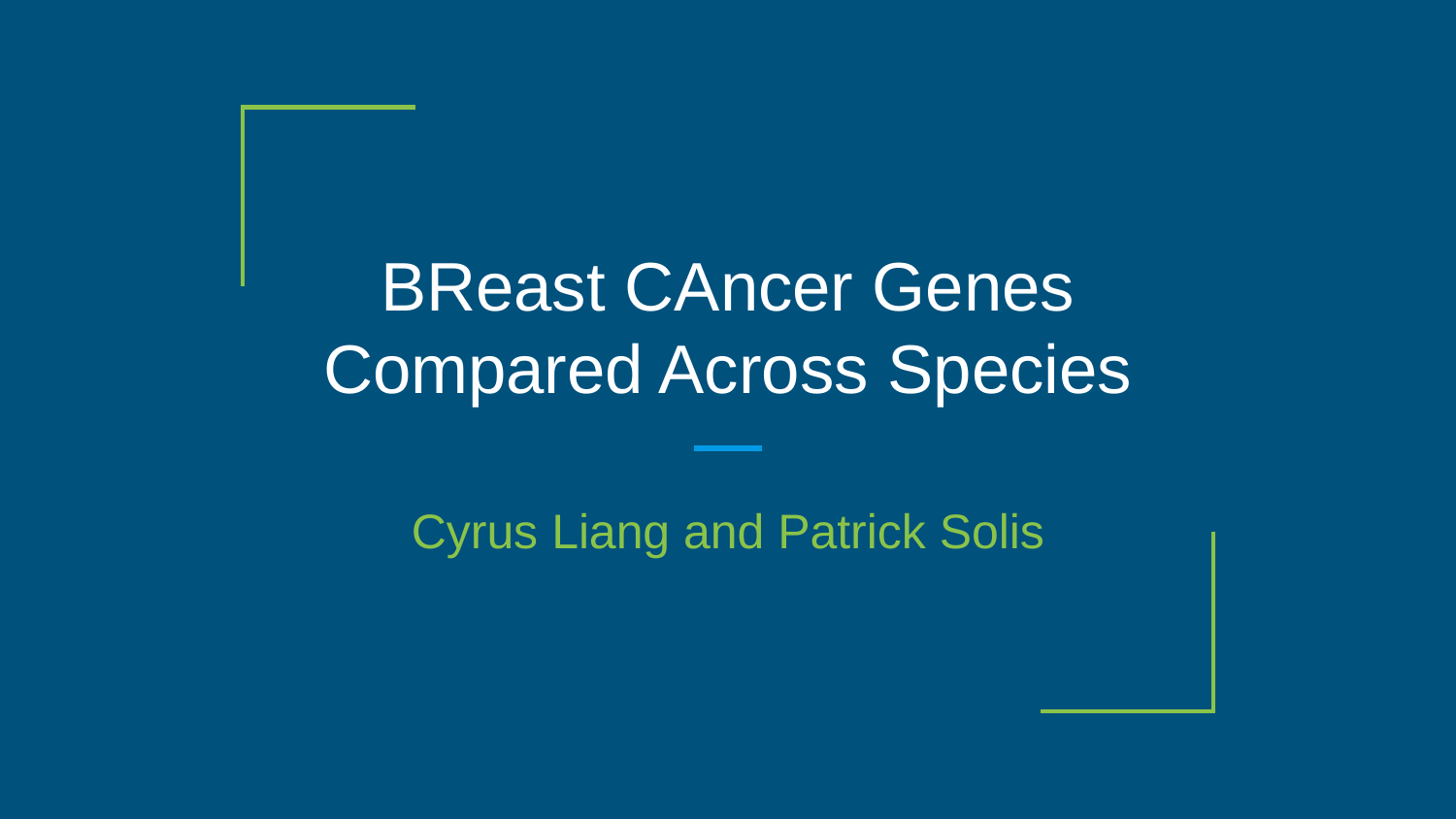

# BReast CAncer Genes
Compared Across Species
Cyrus Liang and Patrick Solis